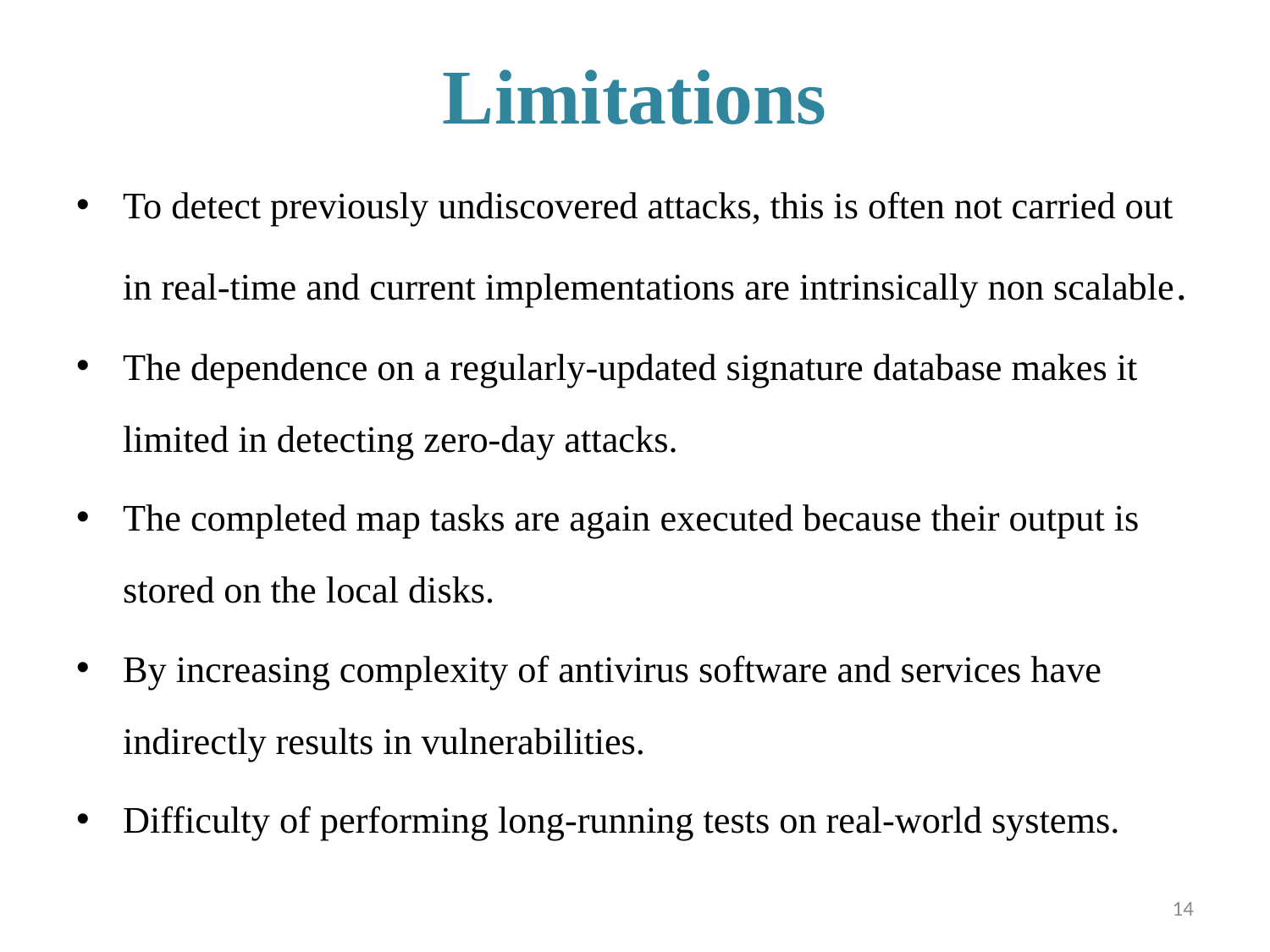

# Limitations
To detect previously undiscovered attacks, this is often not carried out in real-time and current implementations are intrinsically non scalable.
The dependence on a regularly-updated signature database makes it limited in detecting zero-day attacks.
The completed map tasks are again executed because their output is stored on the local disks.
By increasing complexity of antivirus software and services have indirectly results in vulnerabilities.
Difficulty of performing long-running tests on real-world systems.

14